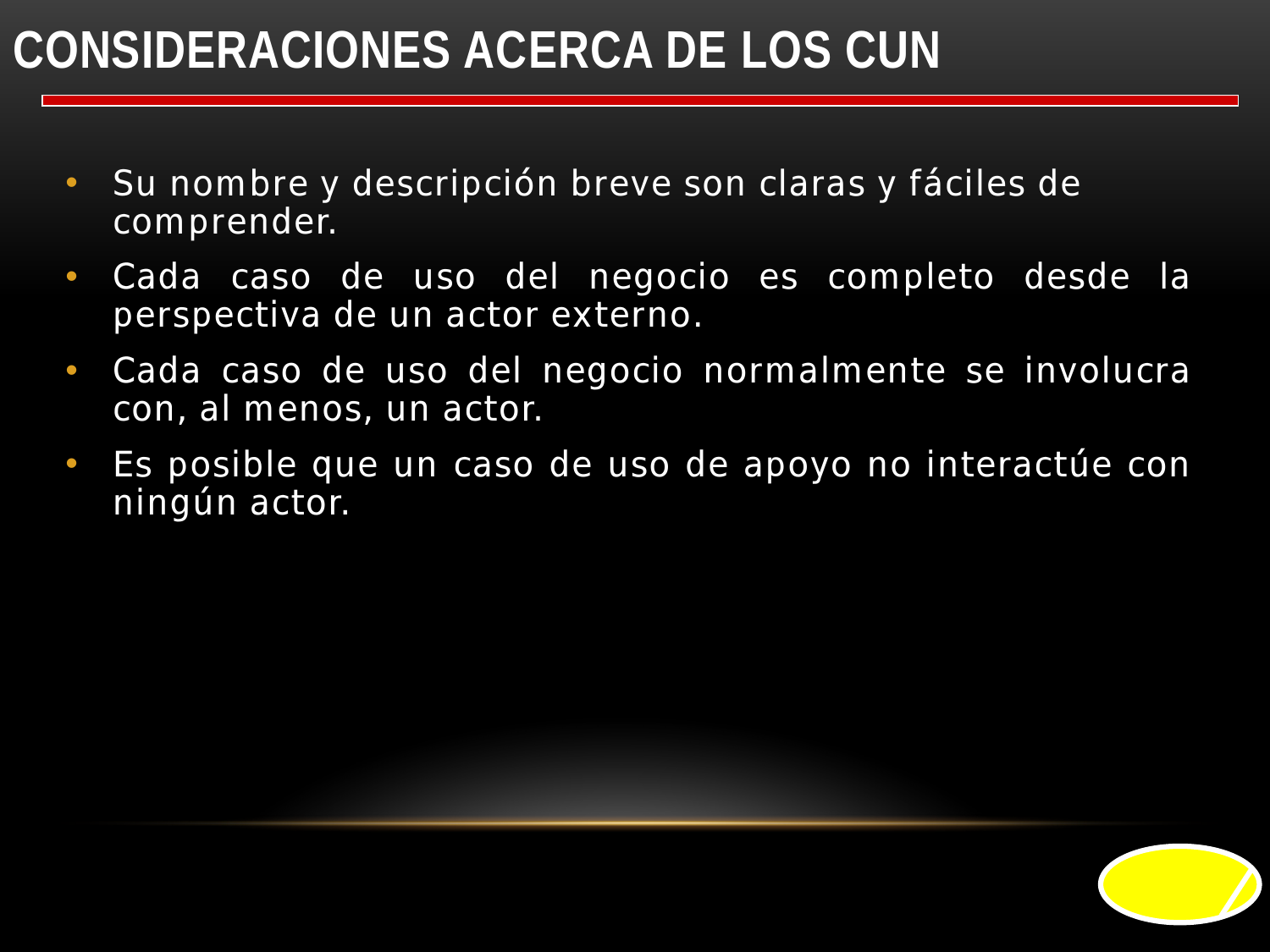

# Consideraciones acerca de los CUN

Su nombre y descripción breve son claras y fáciles de comprender.
Cada caso de uso del negocio es completo desde la perspectiva de un actor externo.
Cada caso de uso del negocio normalmente se involucra con, al menos, un actor.
Es posible que un caso de uso de apoyo no interactúe con ningún actor.